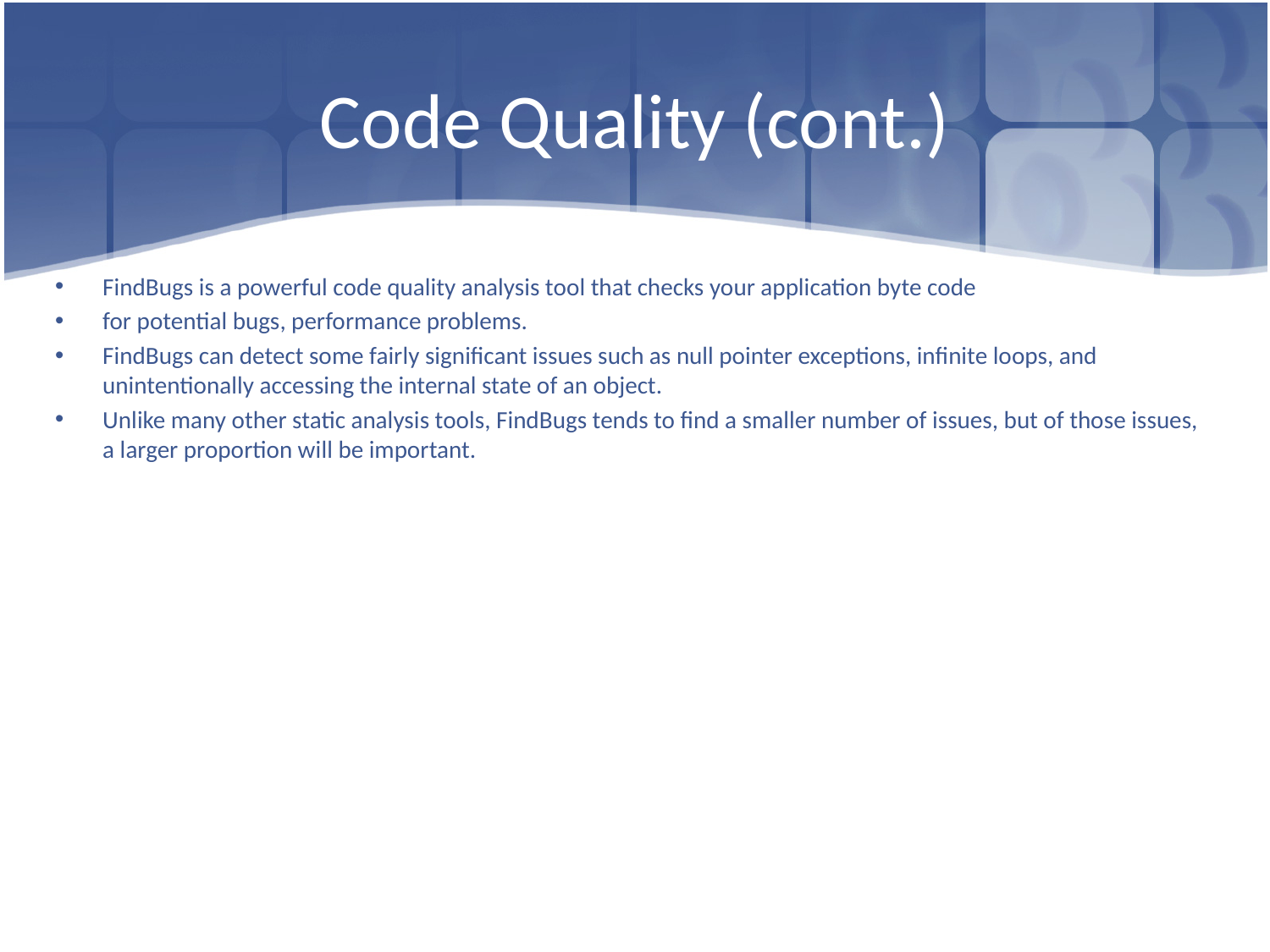

# Code Quality (cont.)
FindBugs is a powerful code quality analysis tool that checks your application byte code
for potential bugs, performance problems.
FindBugs can detect some fairly significant issues such as null pointer exceptions, infinite loops, and unintentionally accessing the internal state of an object.
Unlike many other static analysis tools, FindBugs tends to find a smaller number of issues, but of those issues, a larger proportion will be important.